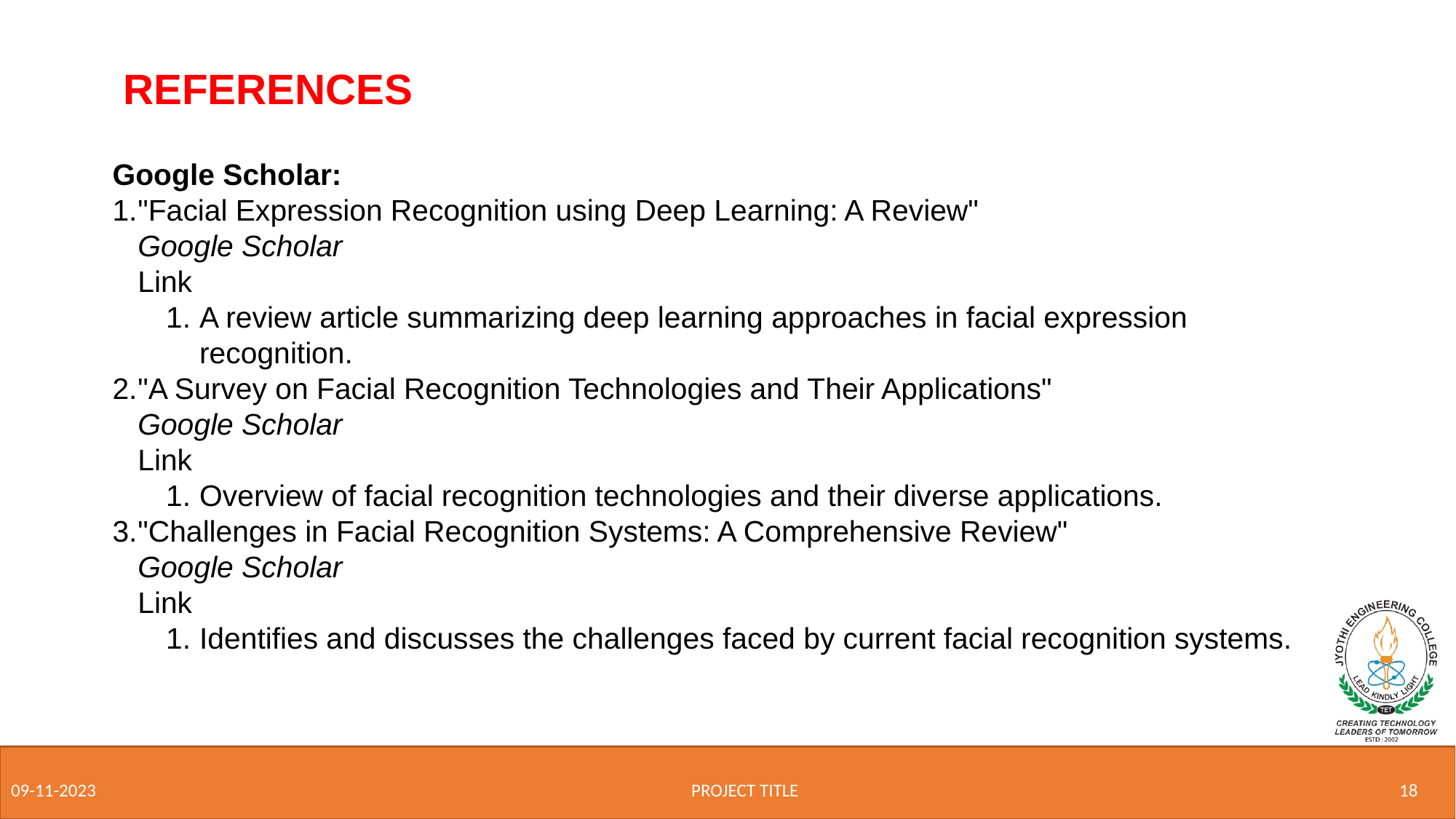

REFERENCES
Google Scholar:
"Facial Expression Recognition using Deep Learning: A Review"
Google Scholar
Link
A review article summarizing deep learning approaches in facial expression recognition.
"A Survey on Facial Recognition Technologies and Their Applications"
Google Scholar
Link
Overview of facial recognition technologies and their diverse applications.
"Challenges in Facial Recognition Systems: A Comprehensive Review"
Google Scholar
Link
Identifies and discusses the challenges faced by current facial recognition systems.
PROJECT TITLE
18
09-11-2023